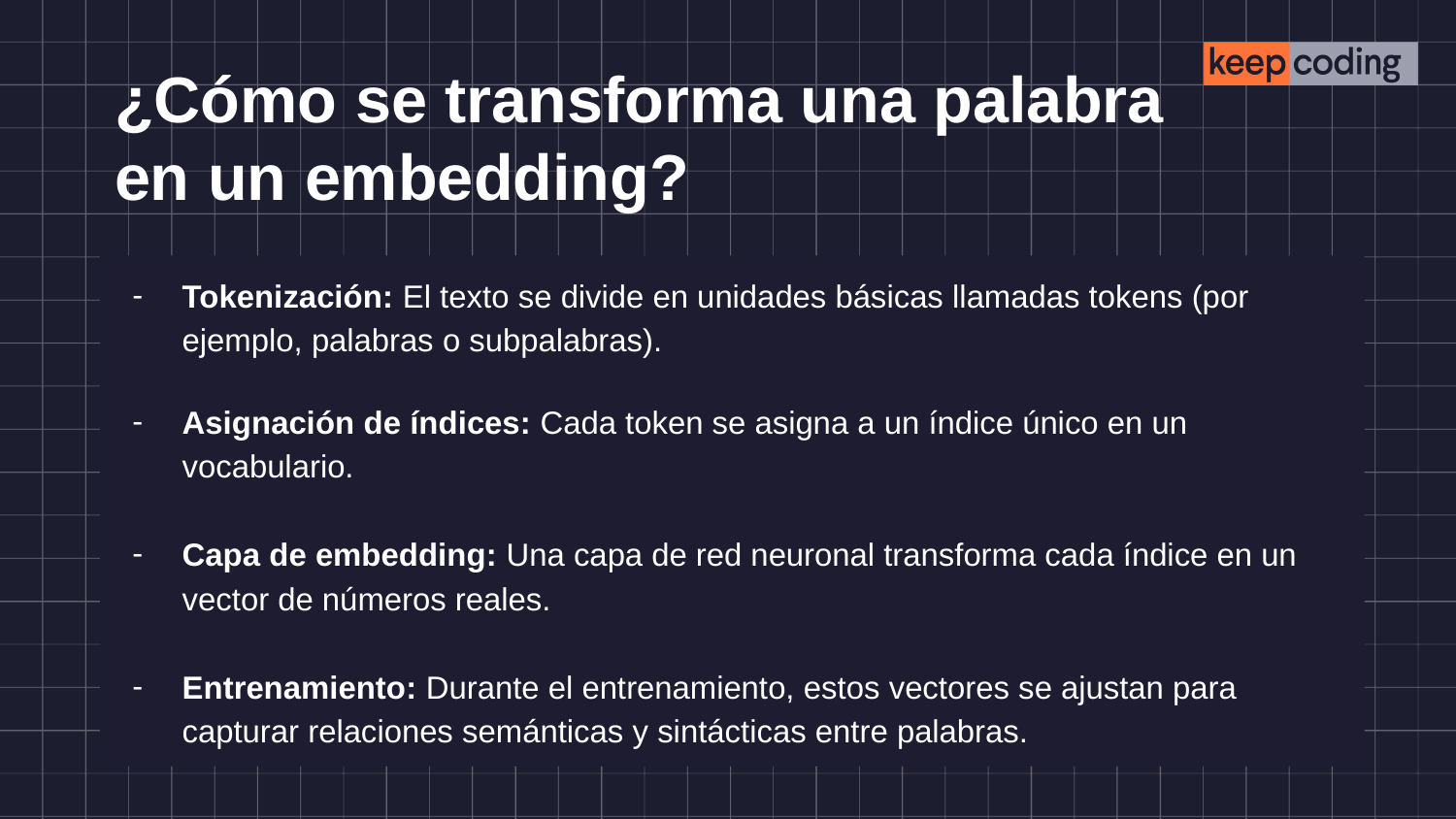

# ¿Cómo se transforma una palabra en un embedding?

Tokenización: El texto se divide en unidades básicas llamadas tokens (por ejemplo, palabras o subpalabras).
Asignación de índices: Cada token se asigna a un índice único en un vocabulario.
Capa de embedding: Una capa de red neuronal transforma cada índice en un vector de números reales.
Entrenamiento: Durante el entrenamiento, estos vectores se ajustan para capturar relaciones semánticas y sintácticas entre palabras.